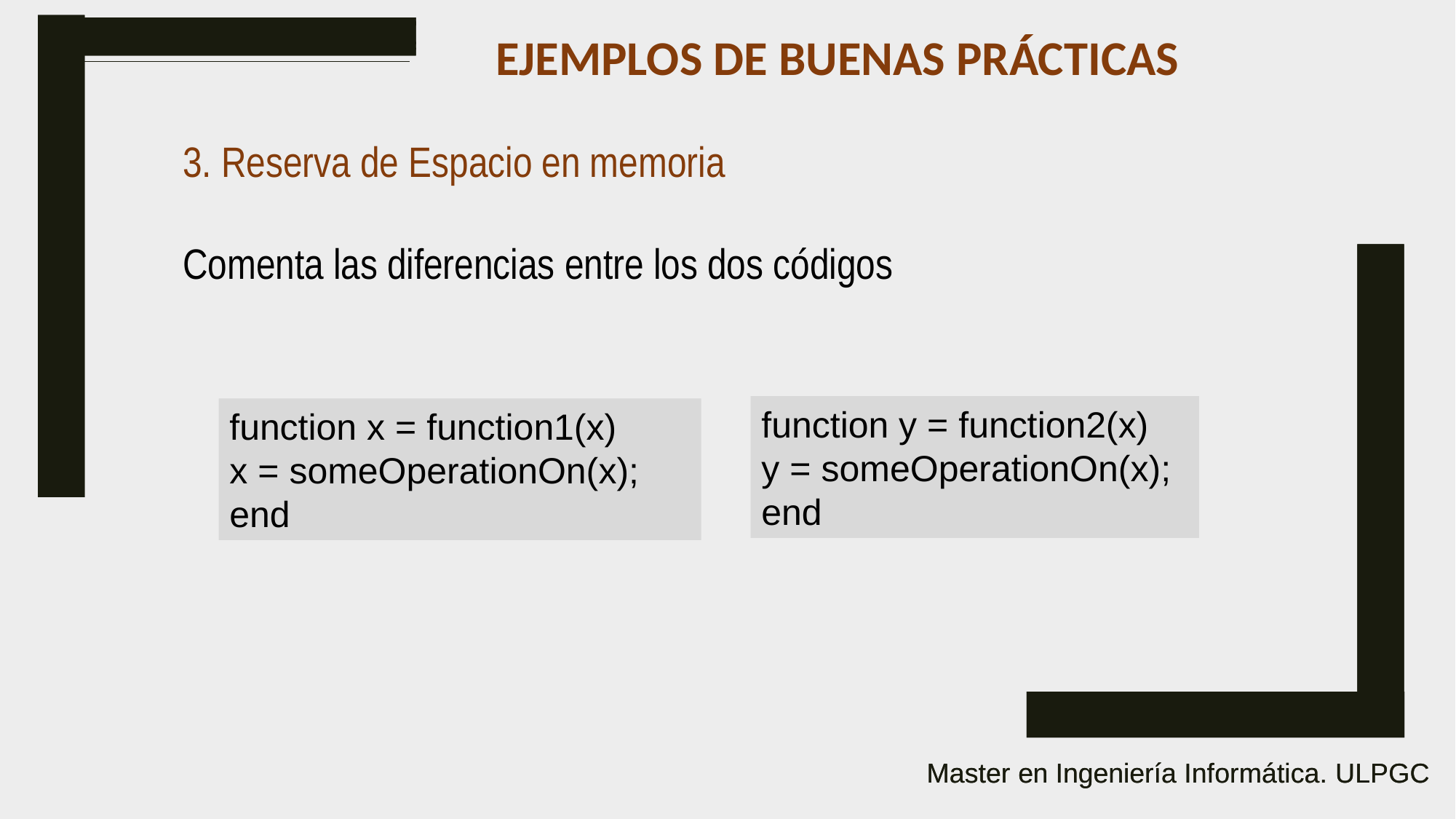

EJEMPLOS DE BUENAS PRÁCTICAS

3. Reserva de Espacio en memoria

Comenta las diferencias entre los dos códigos

function y = function2(x)
y = someOperationOn(x);
end
function x = function1(x)
x = someOperationOn(x); end

Master en Ingeniería Informática. ULPGC